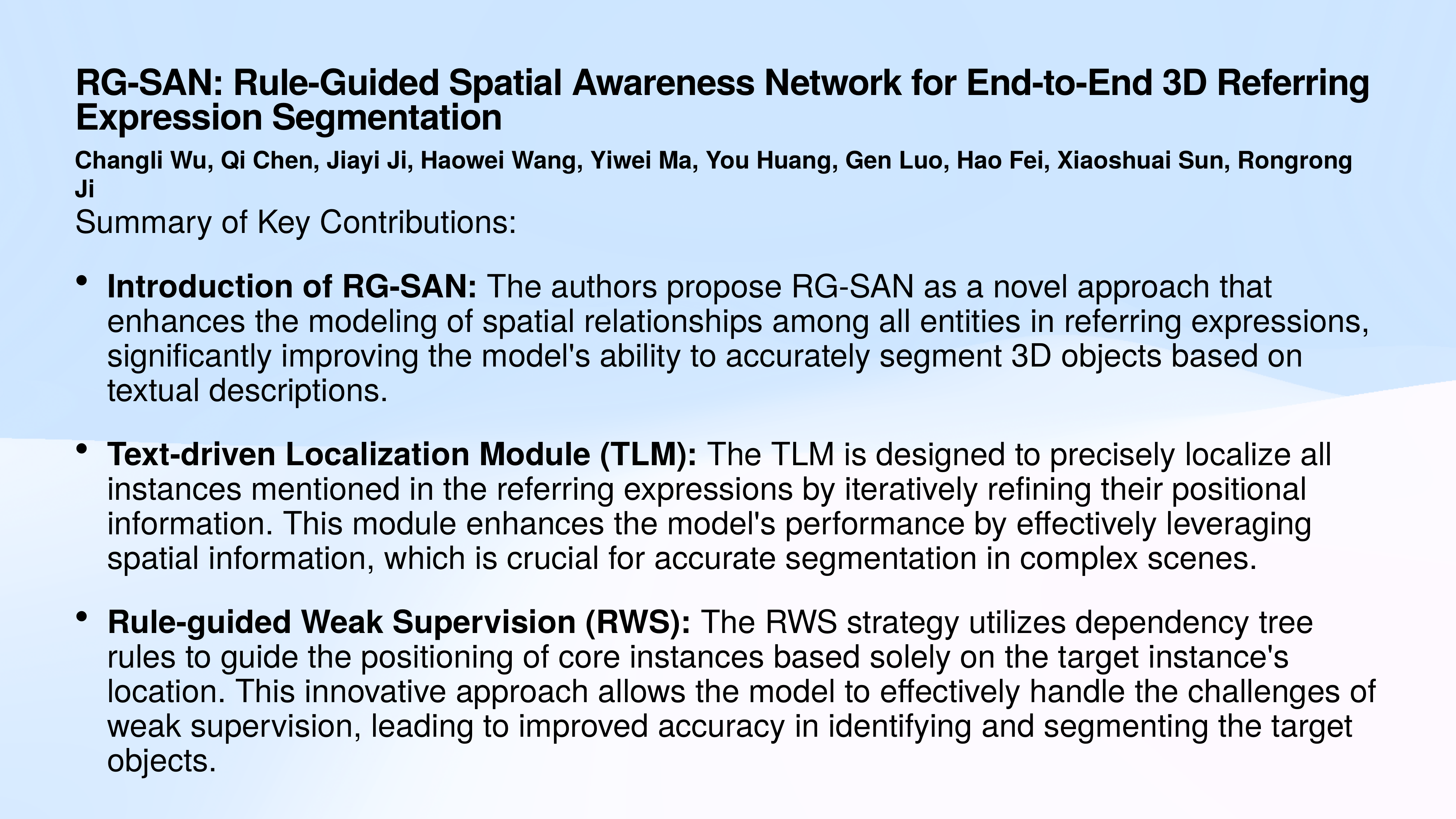

# RG-SAN: Rule-Guided Spatial Awareness Network for End-to-End 3D Referring Expression Segmentation
Changli Wu, Qi Chen, Jiayi Ji, Haowei Wang, Yiwei Ma, You Huang, Gen Luo, Hao Fei, Xiaoshuai Sun, Rongrong Ji
Summary of Key Contributions:
Introduction of RG-SAN: The authors propose RG-SAN as a novel approach that enhances the modeling of spatial relationships among all entities in referring expressions, significantly improving the model's ability to accurately segment 3D objects based on textual descriptions.
Text-driven Localization Module (TLM): The TLM is designed to precisely localize all instances mentioned in the referring expressions by iteratively refining their positional information. This module enhances the model's performance by effectively leveraging spatial information, which is crucial for accurate segmentation in complex scenes.
Rule-guided Weak Supervision (RWS): The RWS strategy utilizes dependency tree rules to guide the positioning of core instances based solely on the target instance's location. This innovative approach allows the model to effectively handle the challenges of weak supervision, leading to improved accuracy in identifying and segmenting the target objects.